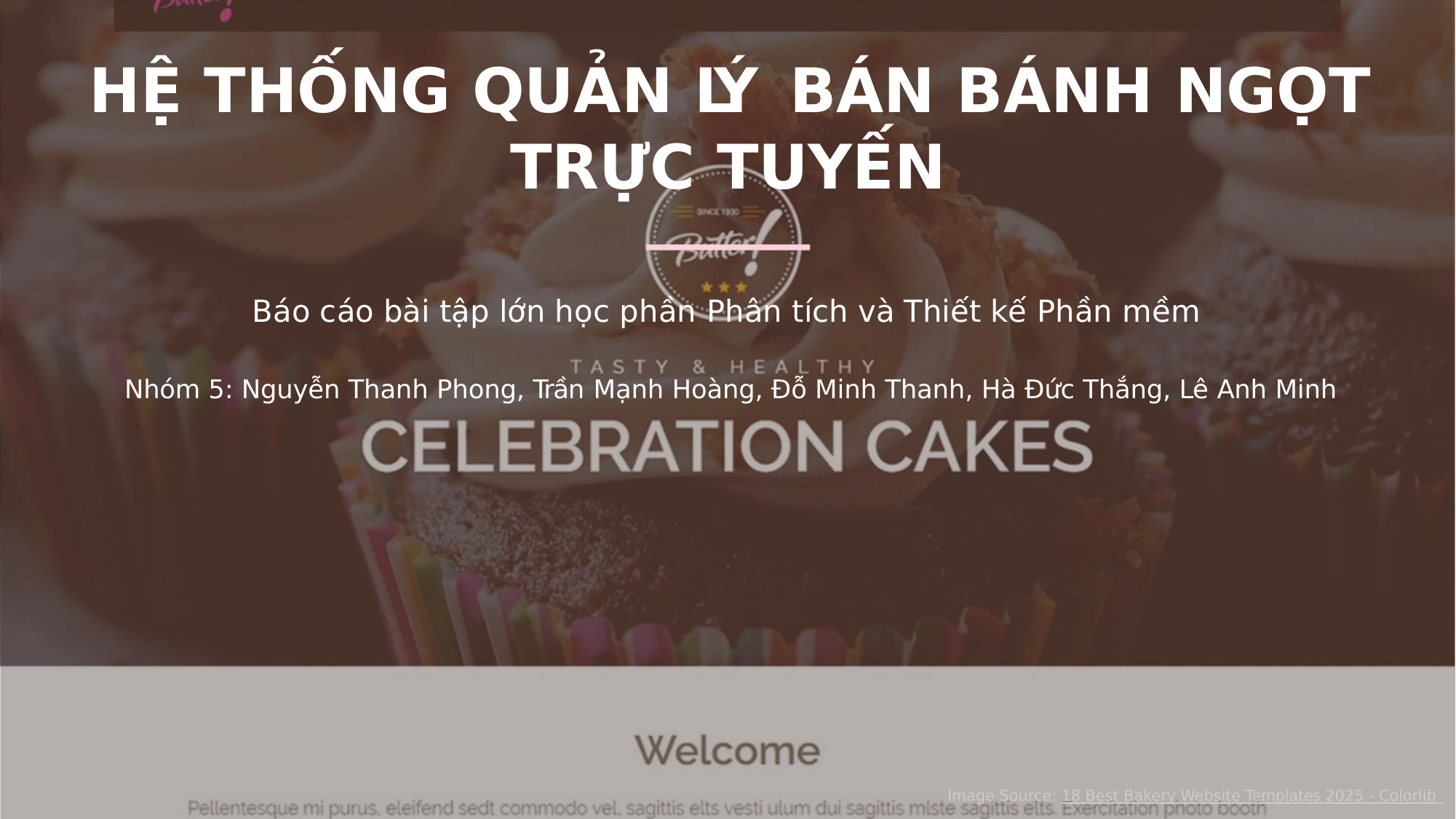

HỆ THỐNG QUẢN LÝ BÁN BÁNH NGỌT
TRỰC TUYẾN
Báo cáo bài tập lớn học phần Phân tích và Thiết kế Phần mềm
Nhóm 5: Nguyễn Thanh Phong, Trần Mạnh Hoàng, Đỗ Minh Thanh, Hà Đức Thắng, Lê Anh Minh
Image Source: 18 Best Bakery Website Templates 2025 - Colorlib